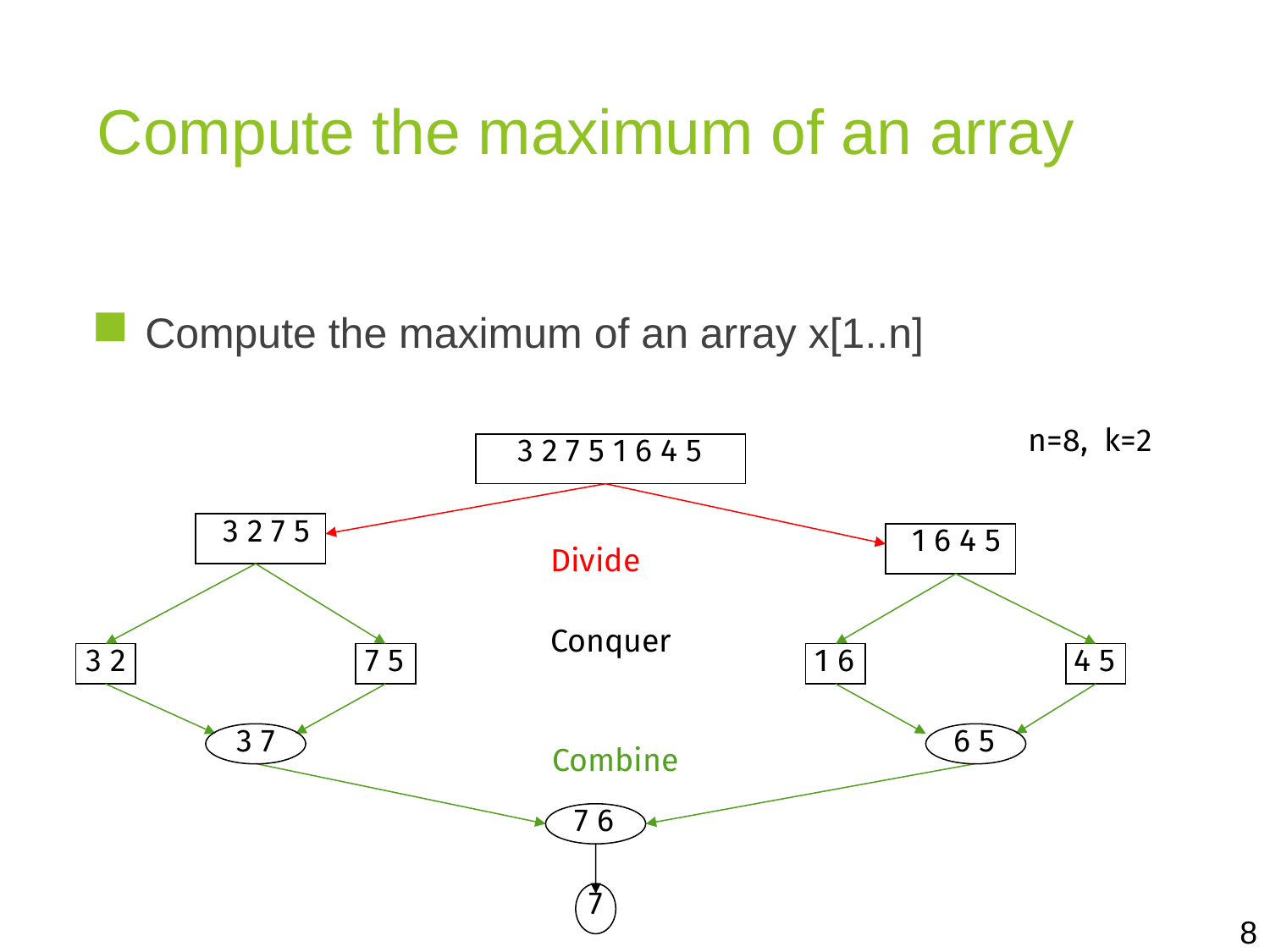

# Compute the maximum of an array
Compute the maximum of an array x[1..n]

n=8,  k=2
3 2 7 5 1 6 4 5

3 2 7 5

1 6 4 5

Divide

Conquer
3 2
7 5
1 6
4 5

3 7
6 5

Combine

7 6

7